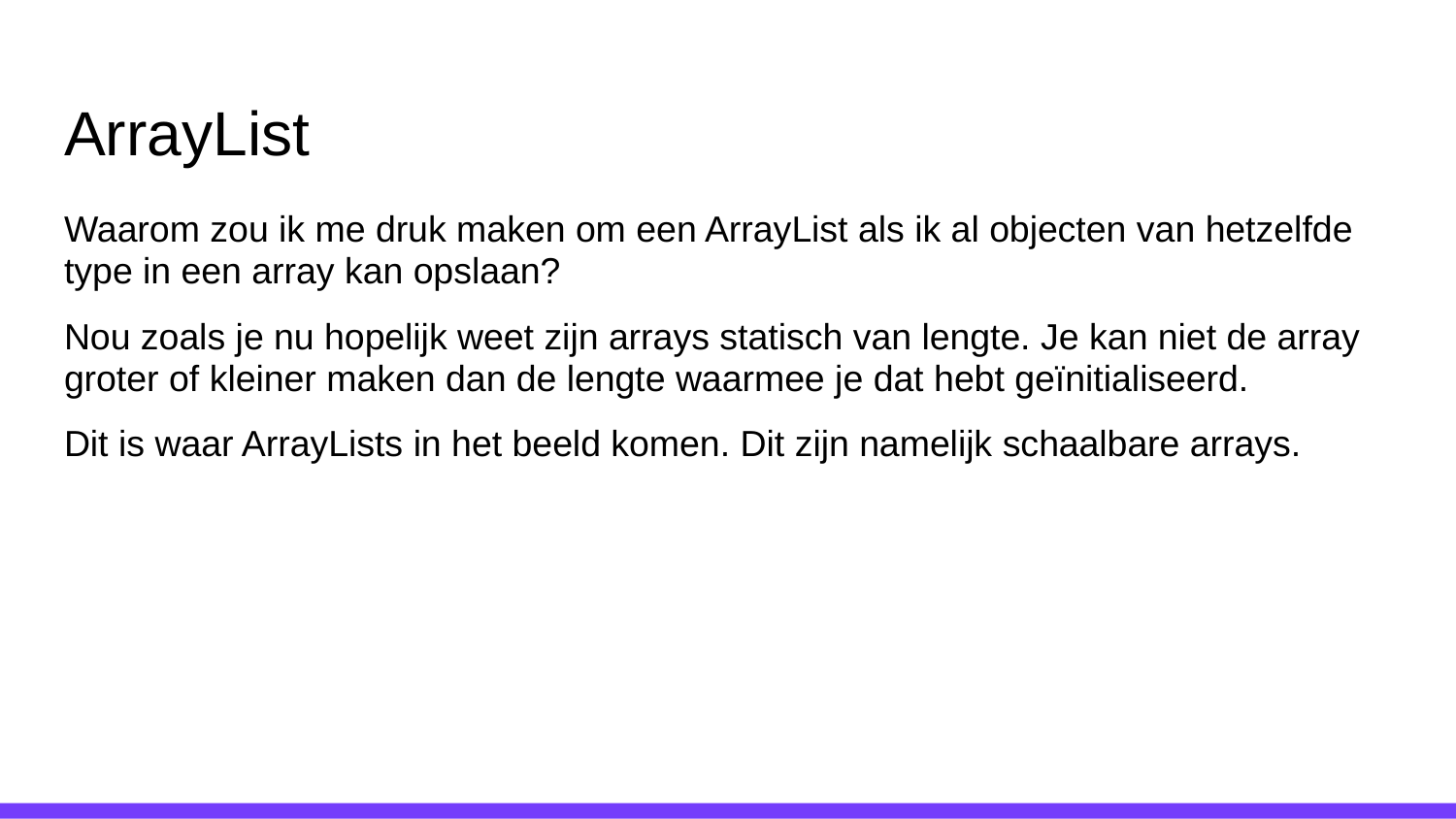

# ArrayList
Waarom zou ik me druk maken om een ArrayList als ik al objecten van hetzelfde type in een array kan opslaan?
Nou zoals je nu hopelijk weet zijn arrays statisch van lengte. Je kan niet de array groter of kleiner maken dan de lengte waarmee je dat hebt geïnitialiseerd.
Dit is waar ArrayLists in het beeld komen. Dit zijn namelijk schaalbare arrays.